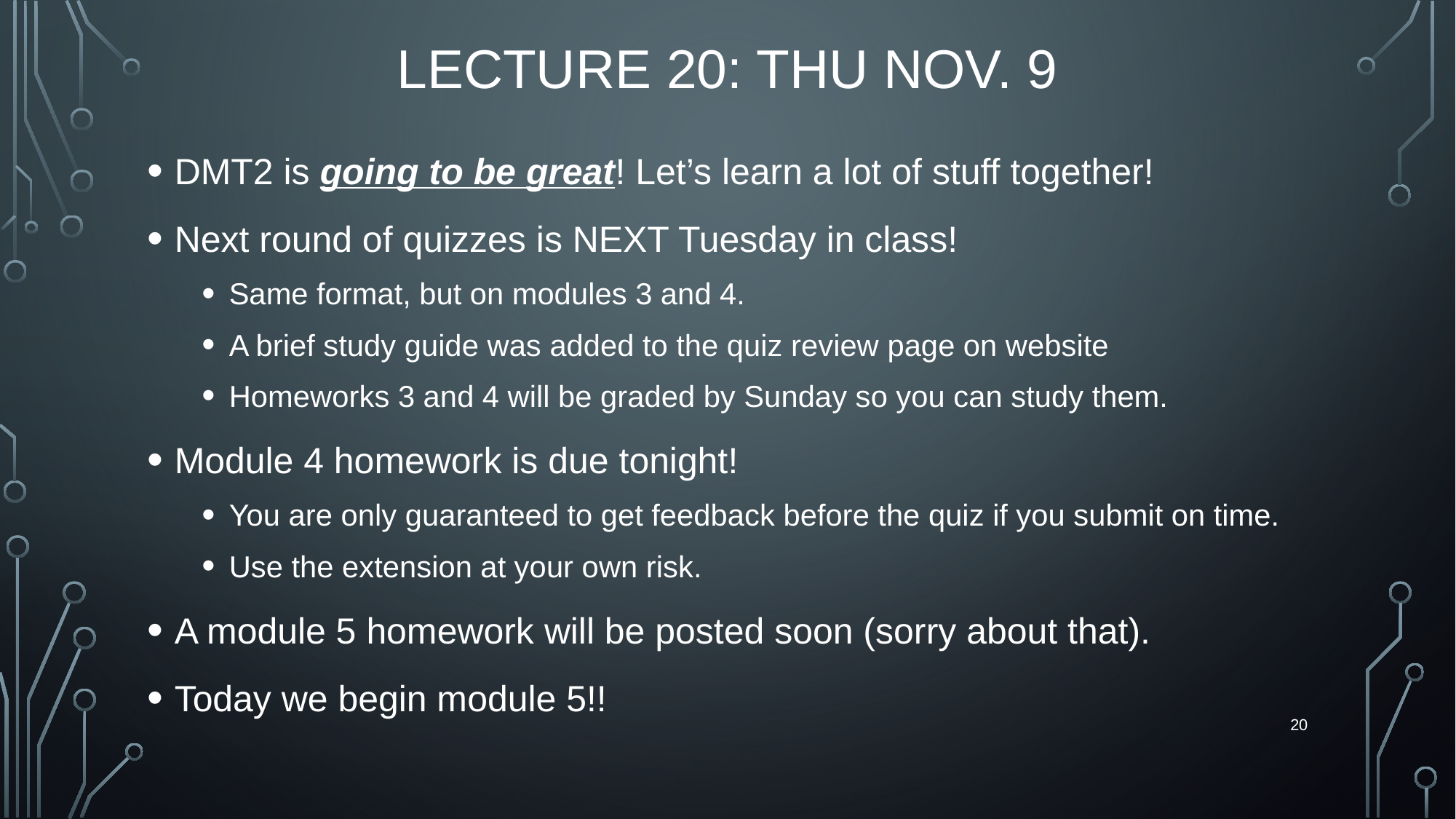

# Lecture 20: THu Nov. 9
DMT2 is going to be great! Let’s learn a lot of stuff together!
Next round of quizzes is NEXT Tuesday in class!
Same format, but on modules 3 and 4.
A brief study guide was added to the quiz review page on website
Homeworks 3 and 4 will be graded by Sunday so you can study them.
Module 4 homework is due tonight!
You are only guaranteed to get feedback before the quiz if you submit on time.
Use the extension at your own risk.
A module 5 homework will be posted soon (sorry about that).
Today we begin module 5!!
20